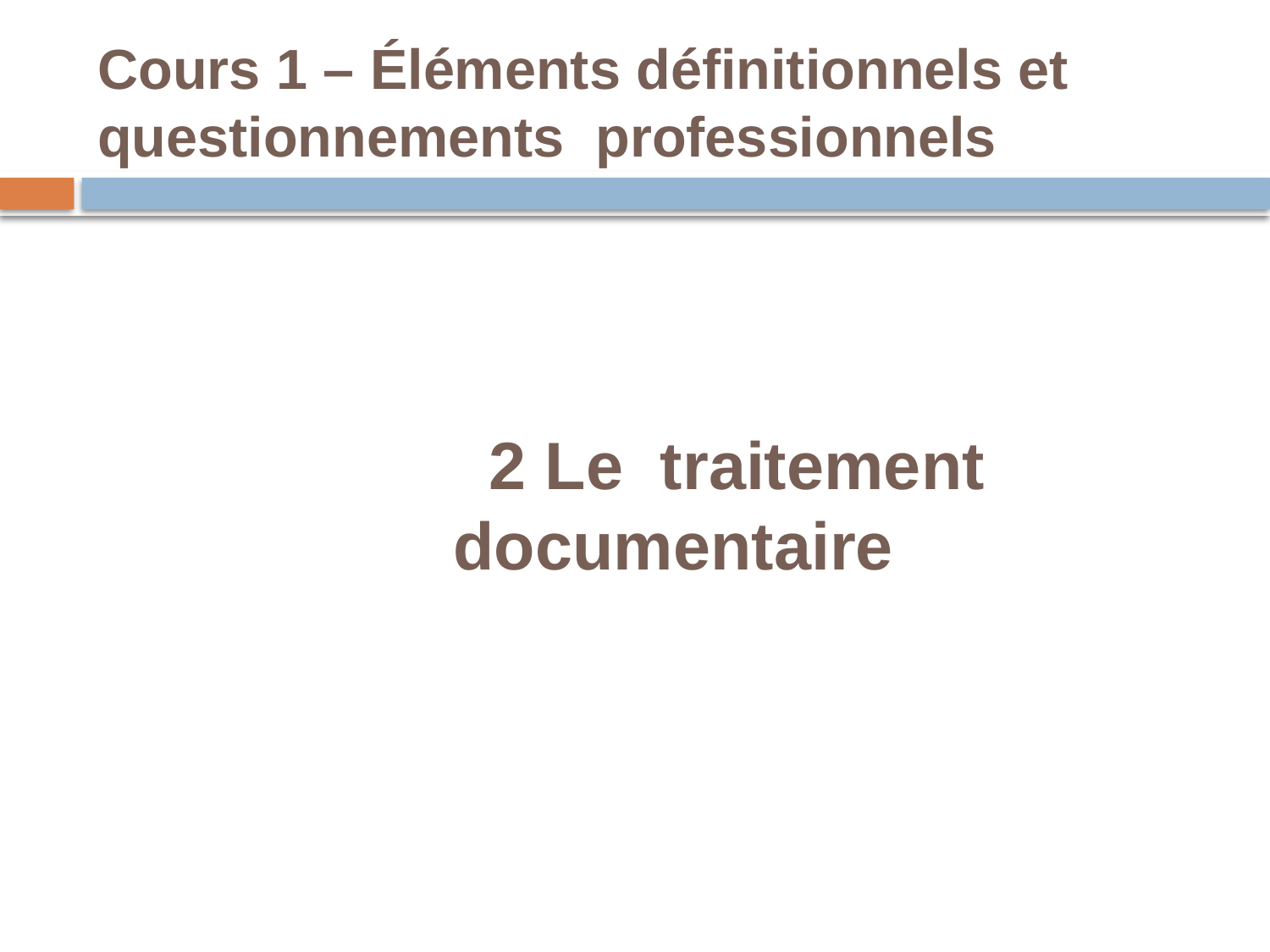

# Cours 1 – Éléments définitionnels et  questionnements  professionnels

	2 Le  traitement documentaire